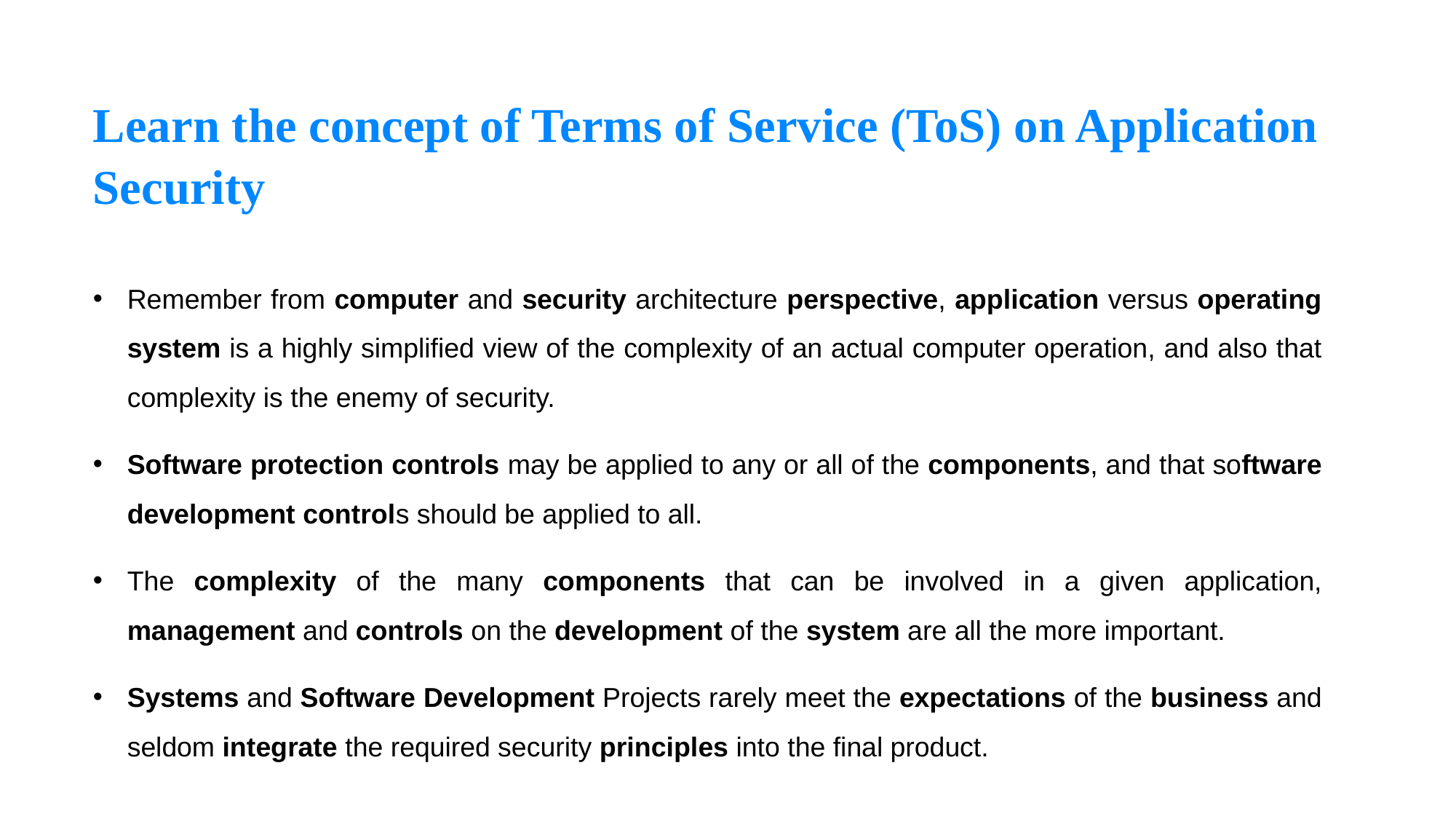

Learn the concept of Terms of Service (ToS) on Application Security
Remember from computer and security architecture perspective, application versus operating system is a highly simplified view of the complexity of an actual computer operation, and also that complexity is the enemy of security.
Software protection controls may be applied to any or all of the components, and that software development controls should be applied to all.
The complexity of the many components that can be involved in a given application, management and controls on the development of the system are all the more important.
Systems and Software Development Projects rarely meet the expectations of the business and seldom integrate the required security principles into the final product.